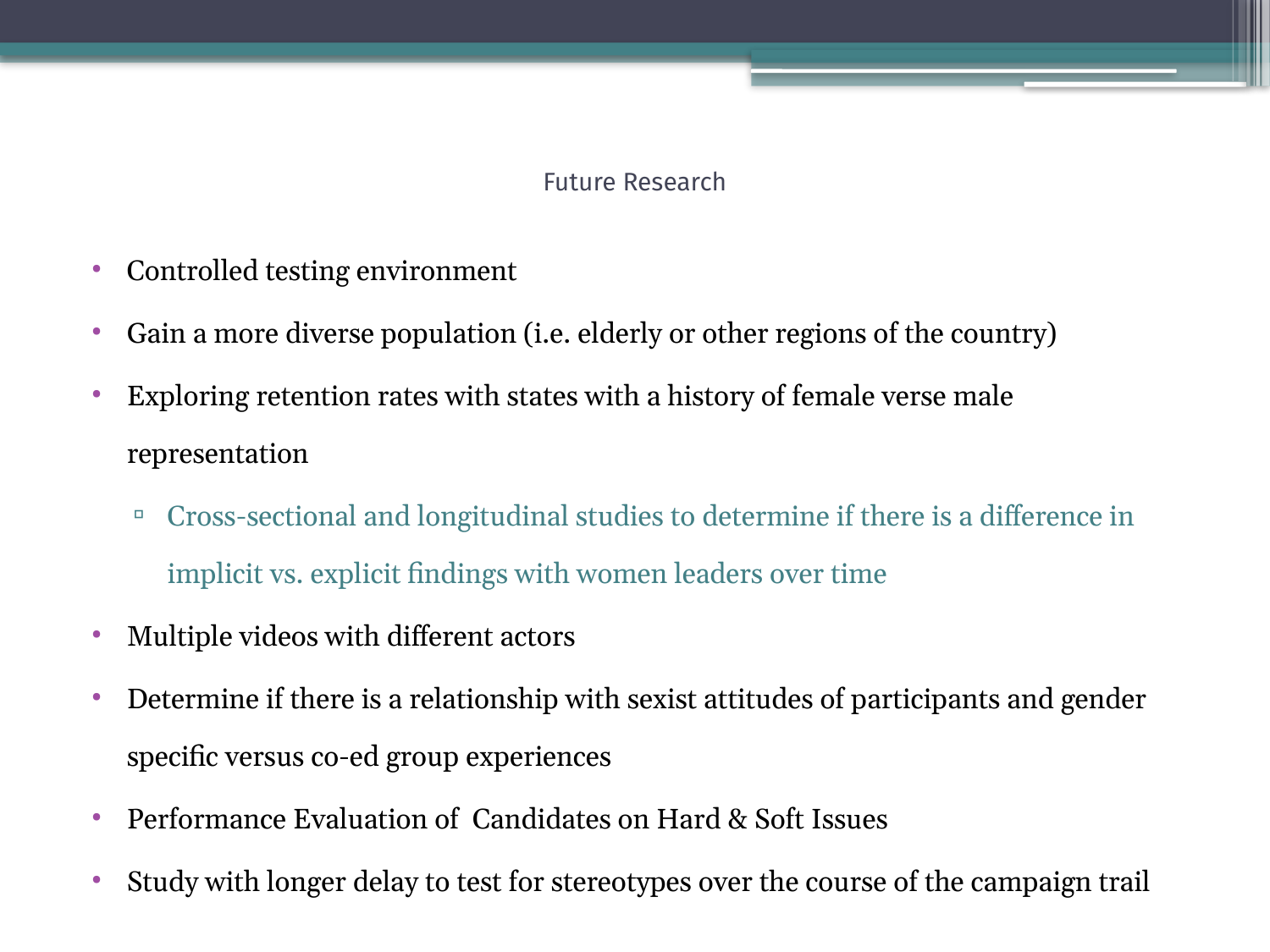

# Future Research
Controlled testing environment
Gain a more diverse population (i.e. elderly or other regions of the country)
Exploring retention rates with states with a history of female verse male representation
Cross-sectional and longitudinal studies to determine if there is a difference in implicit vs. explicit findings with women leaders over time
Multiple videos with different actors
Determine if there is a relationship with sexist attitudes of participants and gender specific versus co-ed group experiences
Performance Evaluation of  Candidates on Hard & Soft Issues
Study with longer delay to test for stereotypes over the course of the campaign trail